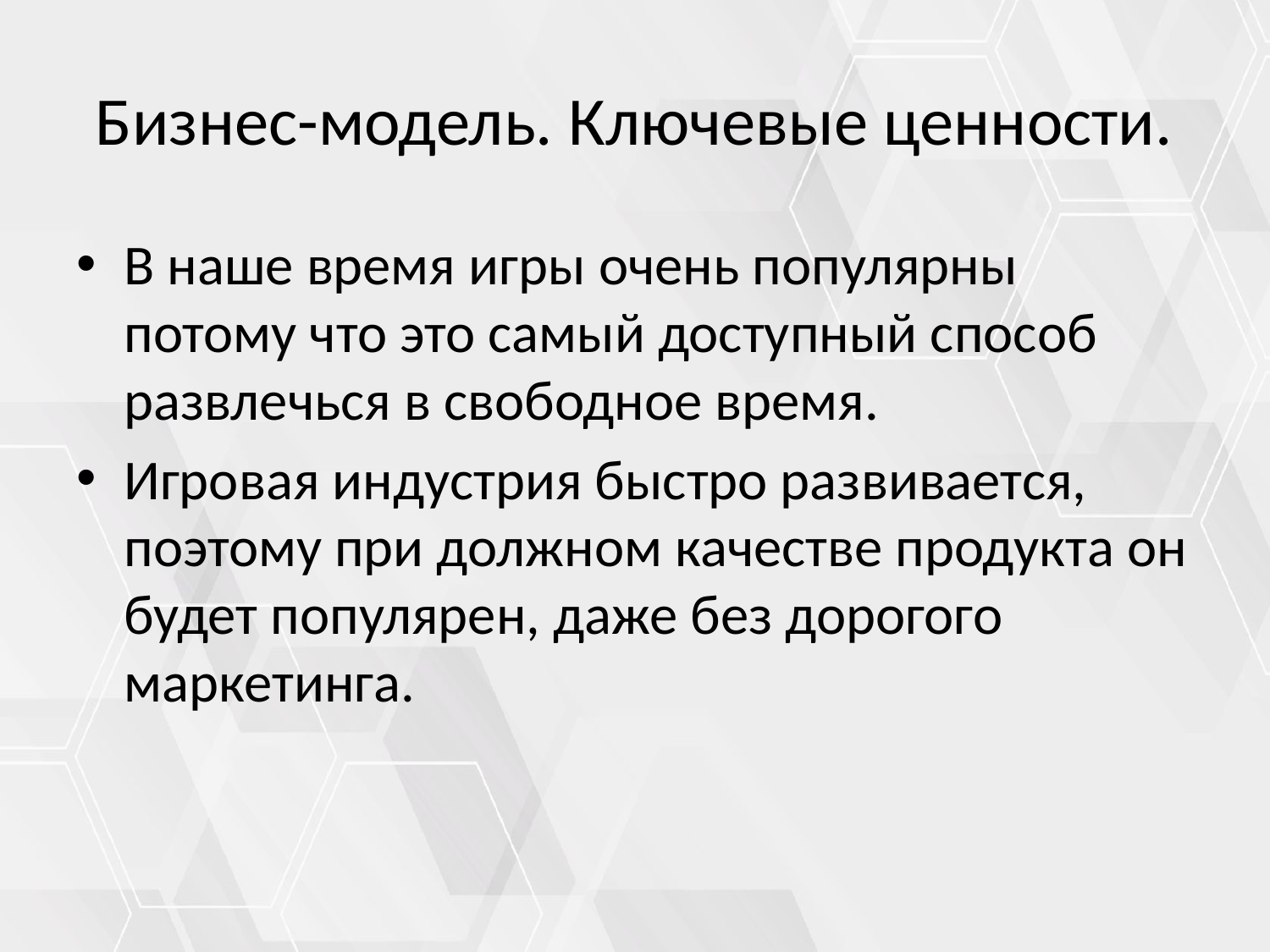

# Бизнес-модель. Ключевые ценности.
В наше время игры очень популярны потому что это самый доступный способ развлечься в свободное время.
Игровая индустрия быстро развивается, поэтому при должном качестве продукта он будет популярен, даже без дорогого маркетинга.